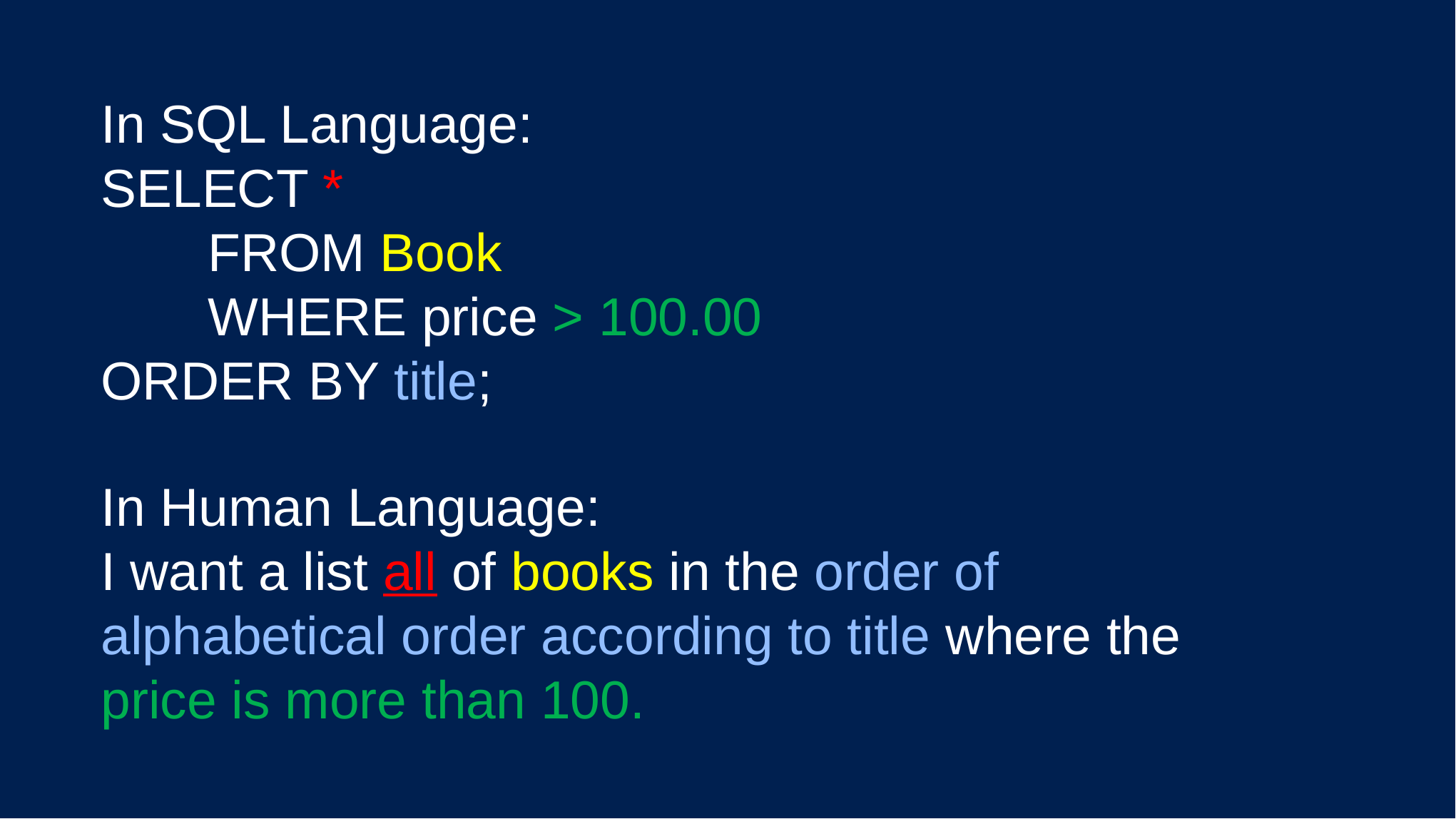

In SQL Language:
SELECT *
	FROM Book
	WHERE price > 100.00
ORDER BY title;
In Human Language:
I want a list all of books in the order of alphabetical order according to title where the price is more than 100.